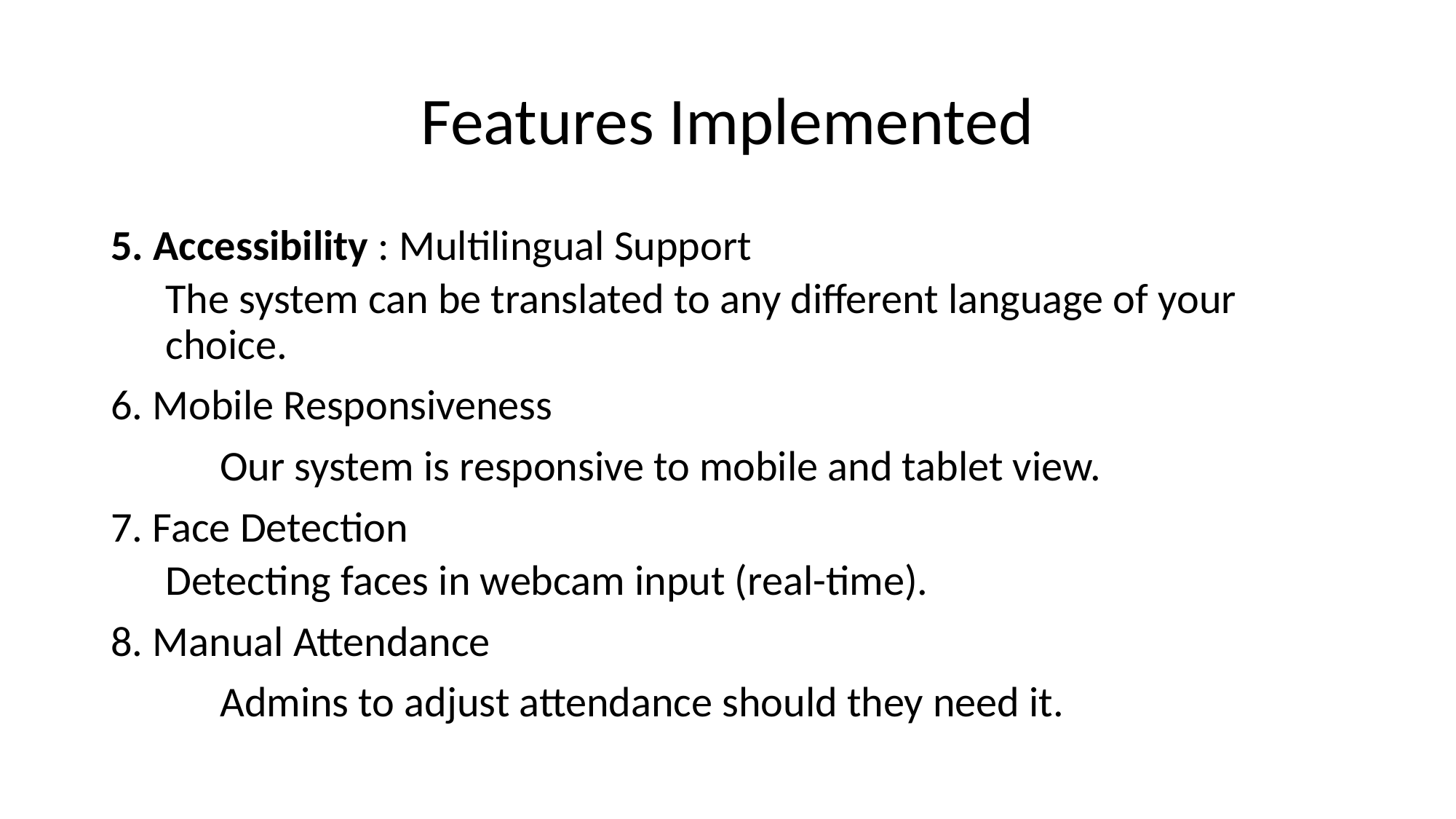

# Features Implemented
5. Accessibility : Multilingual Support
The system can be translated to any different language of your choice.
6. Mobile Responsiveness
	Our system is responsive to mobile and tablet view.
7. Face Detection
Detecting faces in webcam input (real-time).
8. Manual Attendance
	Admins to adjust attendance should they need it.